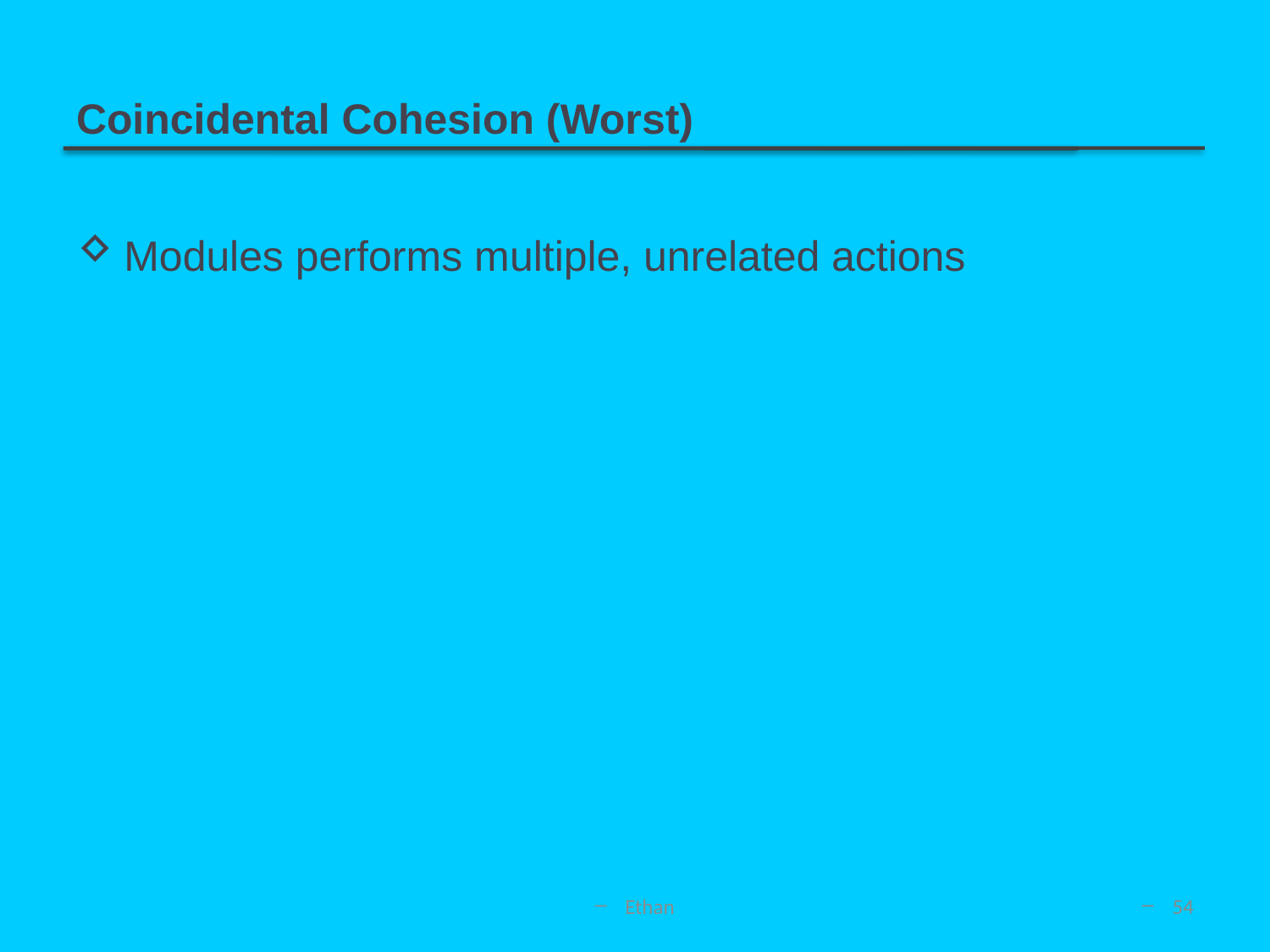

# Coincidental Cohesion (Worst)
Modules performs multiple, unrelated actions
Ethan
54